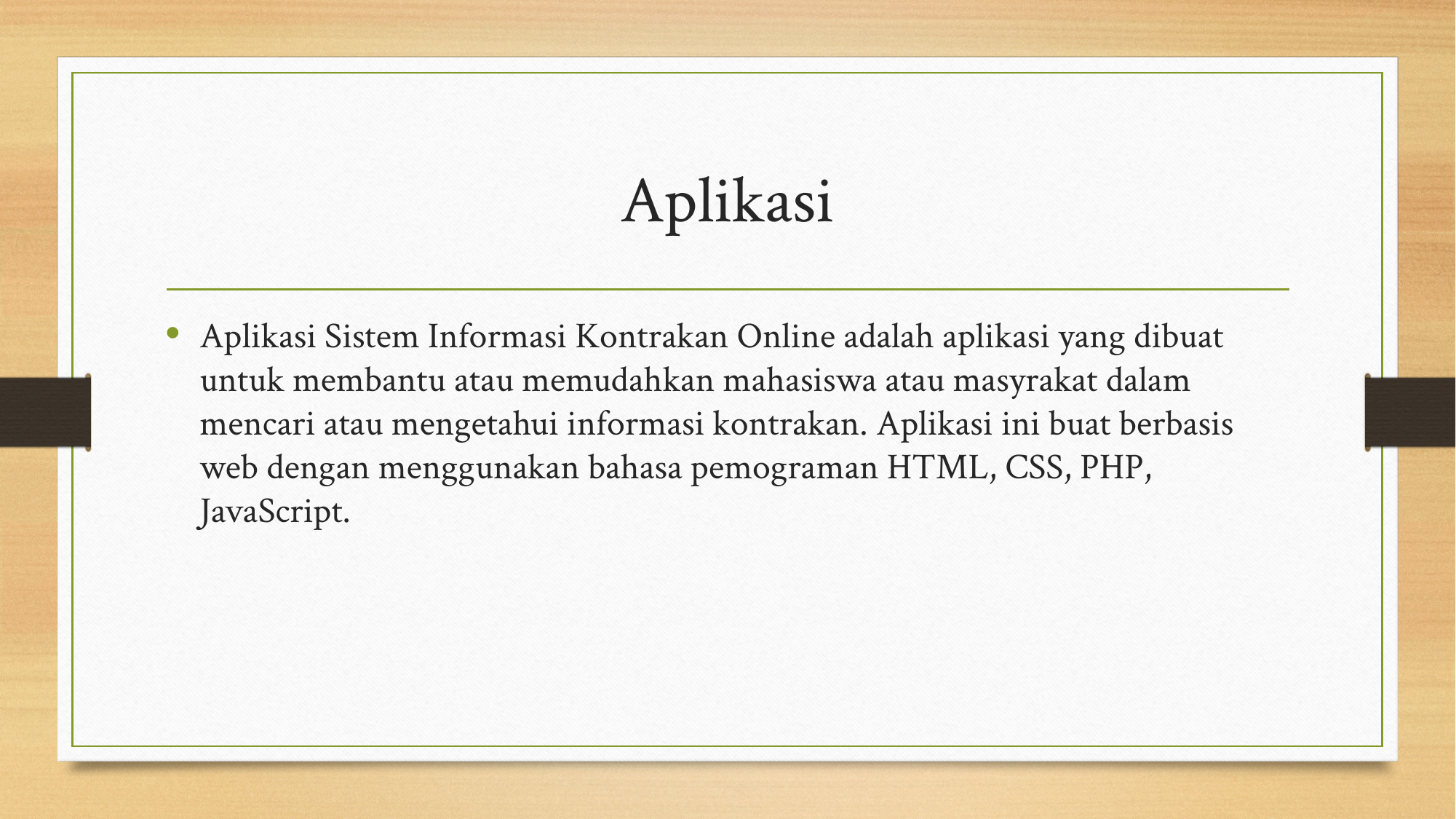

# Aplikasi
Aplikasi Sistem Informasi Kontrakan Online adalah aplikasi yang dibuat untuk membantu atau memudahkan mahasiswa atau masyrakat dalam mencari atau mengetahui informasi kontrakan. Aplikasi ini buat berbasis web dengan menggunakan bahasa pemograman HTML, CSS, PHP, JavaScript.